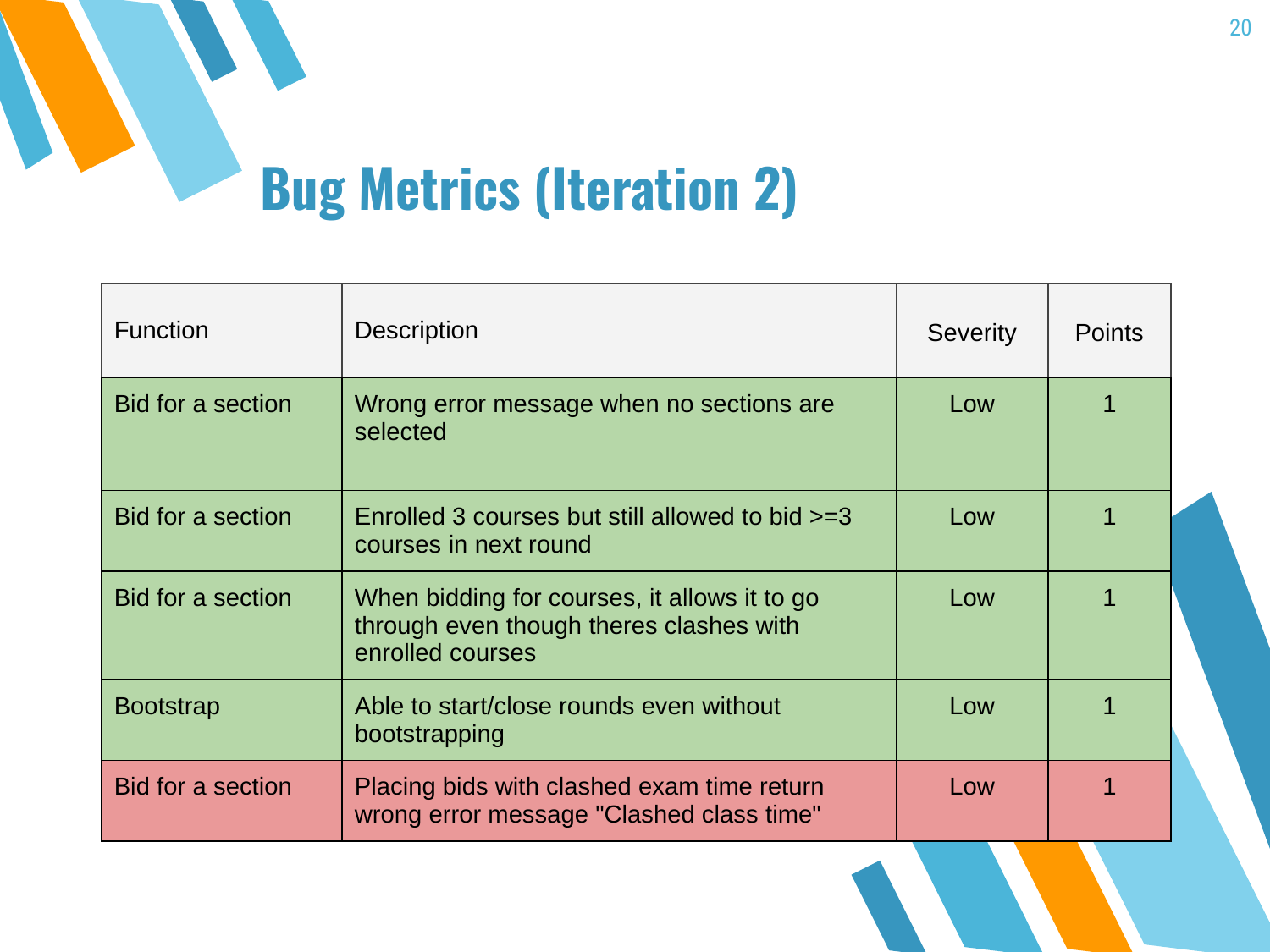

20
# Bug Metrics (Iteration 2)
| Function | Description | Severity | Points |
| --- | --- | --- | --- |
| Bid for a section | Wrong error message when no sections are selected | Low | 1 |
| Bid for a section | Enrolled 3 courses but still allowed to bid >=3 courses in next round | Low | 1 |
| Bid for a section | When bidding for courses, it allows it to go through even though theres clashes with enrolled courses | Low | 1 |
| Bootstrap | Able to start/close rounds even without bootstrapping | Low | 1 |
| Bid for a section | Placing bids with clashed exam time return wrong error message "Clashed class time" | Low | 1 |